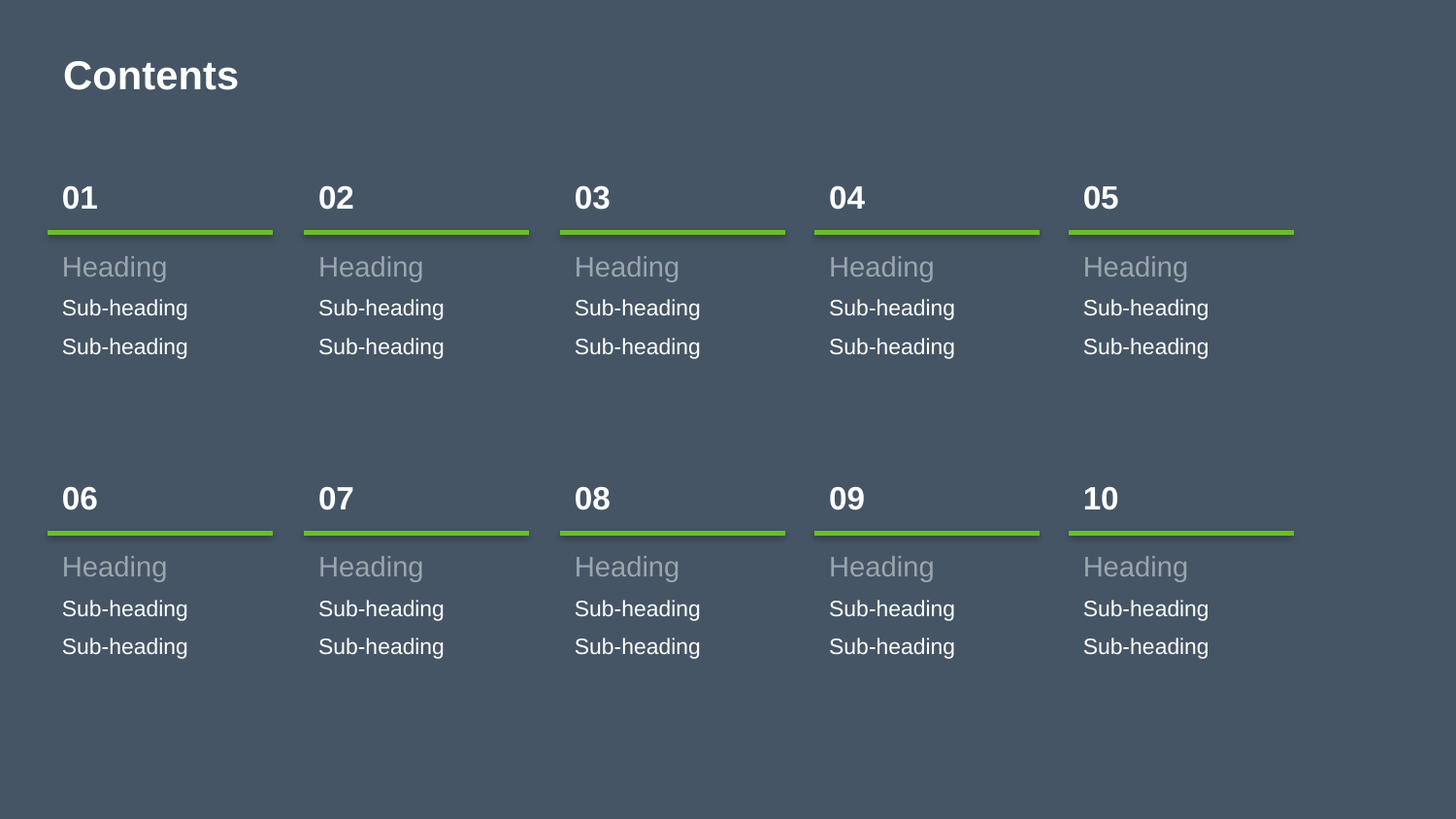

# Contents
01
02
03
04
05
Heading
Sub-heading
Sub-heading
Heading
Sub-heading
Sub-heading
Heading
Sub-heading
Sub-heading

Heading
Sub-heading
Sub-heading

Heading
Sub-heading
Sub-heading

06
07
08
09
10
Heading
Sub-heading
Sub-heading

Heading
Sub-heading
Sub-heading

Heading
Sub-heading
Sub-heading

Heading
Sub-heading
Sub-heading

Heading
Sub-heading
Sub-heading